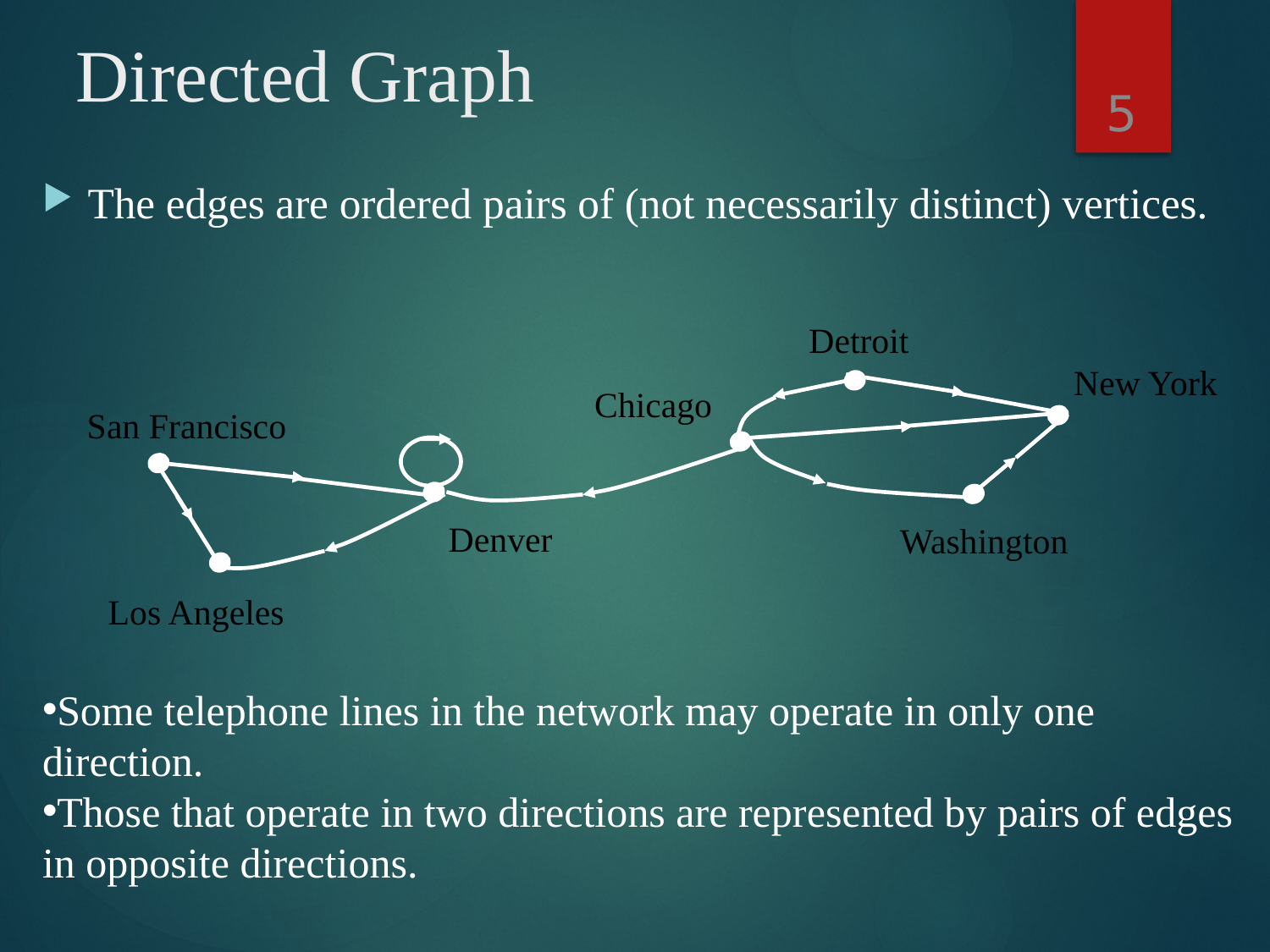

# Directed Graph
5
The edges are ordered pairs of (not necessarily distinct) vertices.
Detroit
New York

Chicago

San Francisco

Denver
Washington

Los Angeles
Some telephone lines in the network may operate in only one direction.
Those that operate in two directions are represented by pairs of edges in opposite directions.